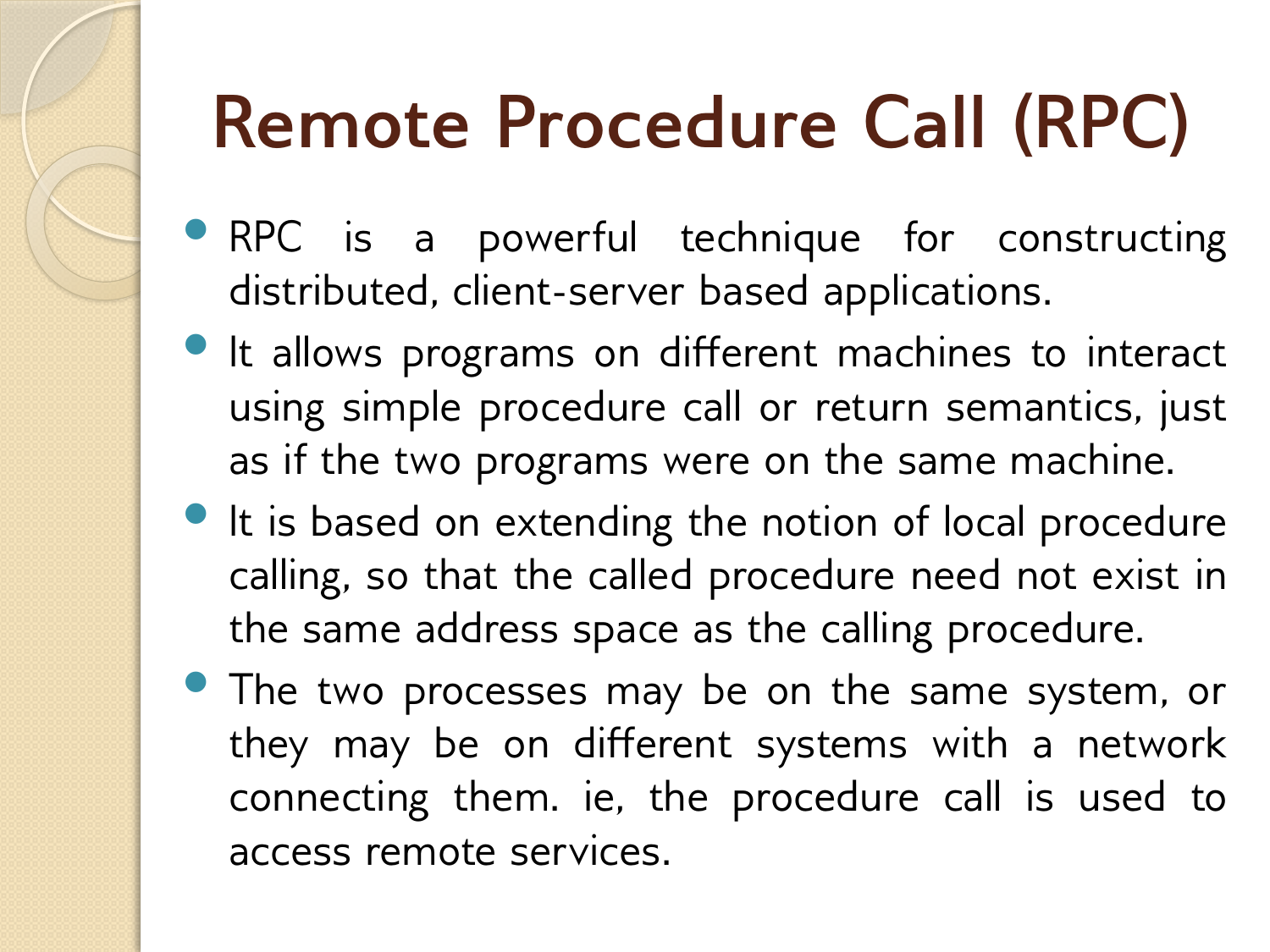

# Remote Procedure Call (RPC)
RPC is a powerful technique for constructing distributed, client-server based applications.
It allows programs on different machines to interact using simple procedure call or return semantics, just as if the two programs were on the same machine.
It is based on extending the notion of local procedure calling, so that the called procedure need not exist in the same address space as the calling procedure.
The two processes may be on the same system, or they may be on different systems with a network connecting them. ie, the procedure call is used to access remote services.